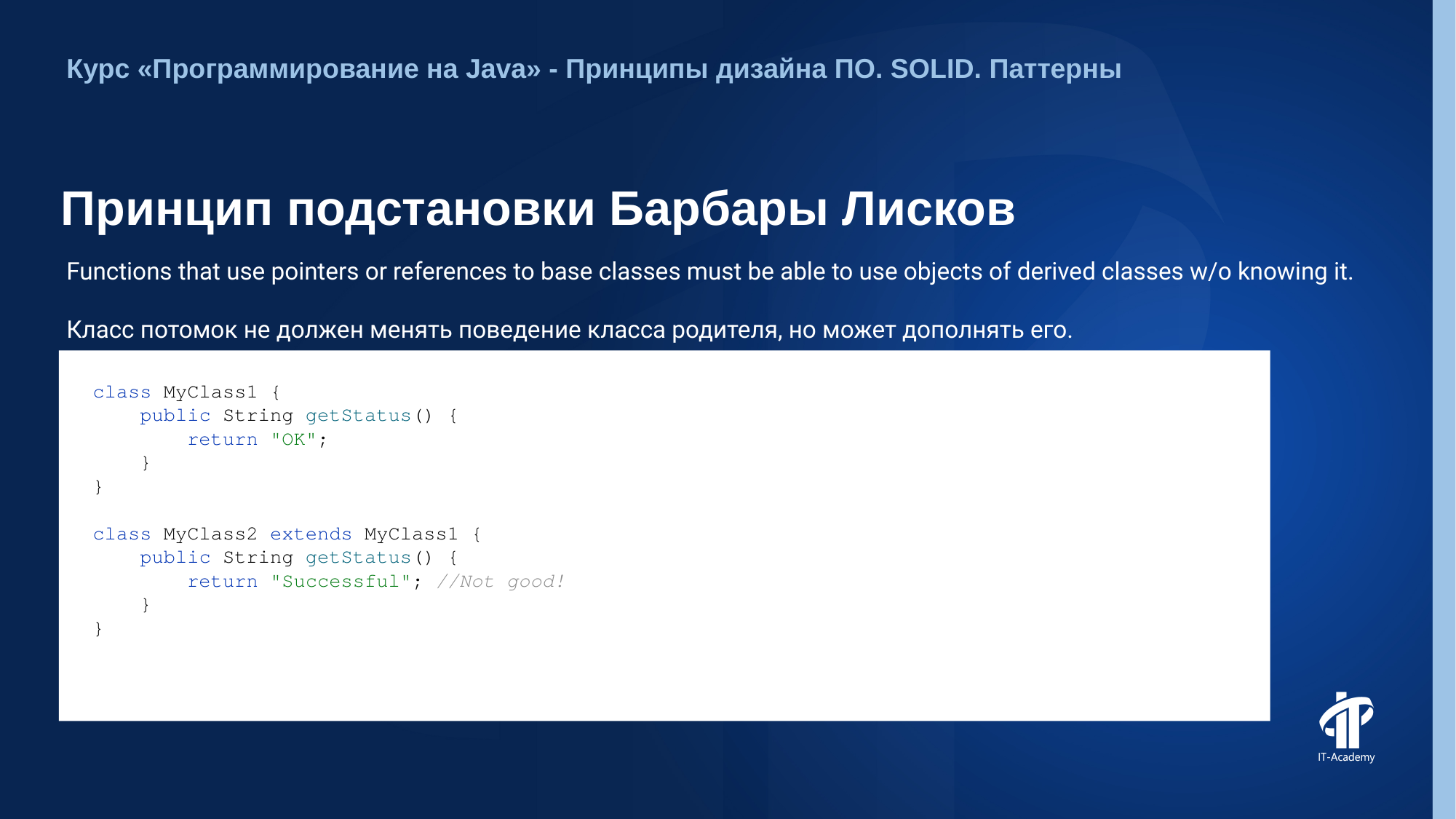

Курс «Программирование на Java» - Принципы дизайна ПО. SOLID. Паттерны
# Принцип подстановки Барбары Лисков
Functions that use pointers or references to base classes must be able to use objects of derived classes w/o knowing it.

Класс потомок не должен менять поведение класса родителя, но может дополнять его.

class MyClass1 {
    public String getStatus() {
        return "OK";
    }
}

class MyClass2 extends MyClass1 {
    public String getStatus() {
        return "Successful"; //Not good!
    }
}